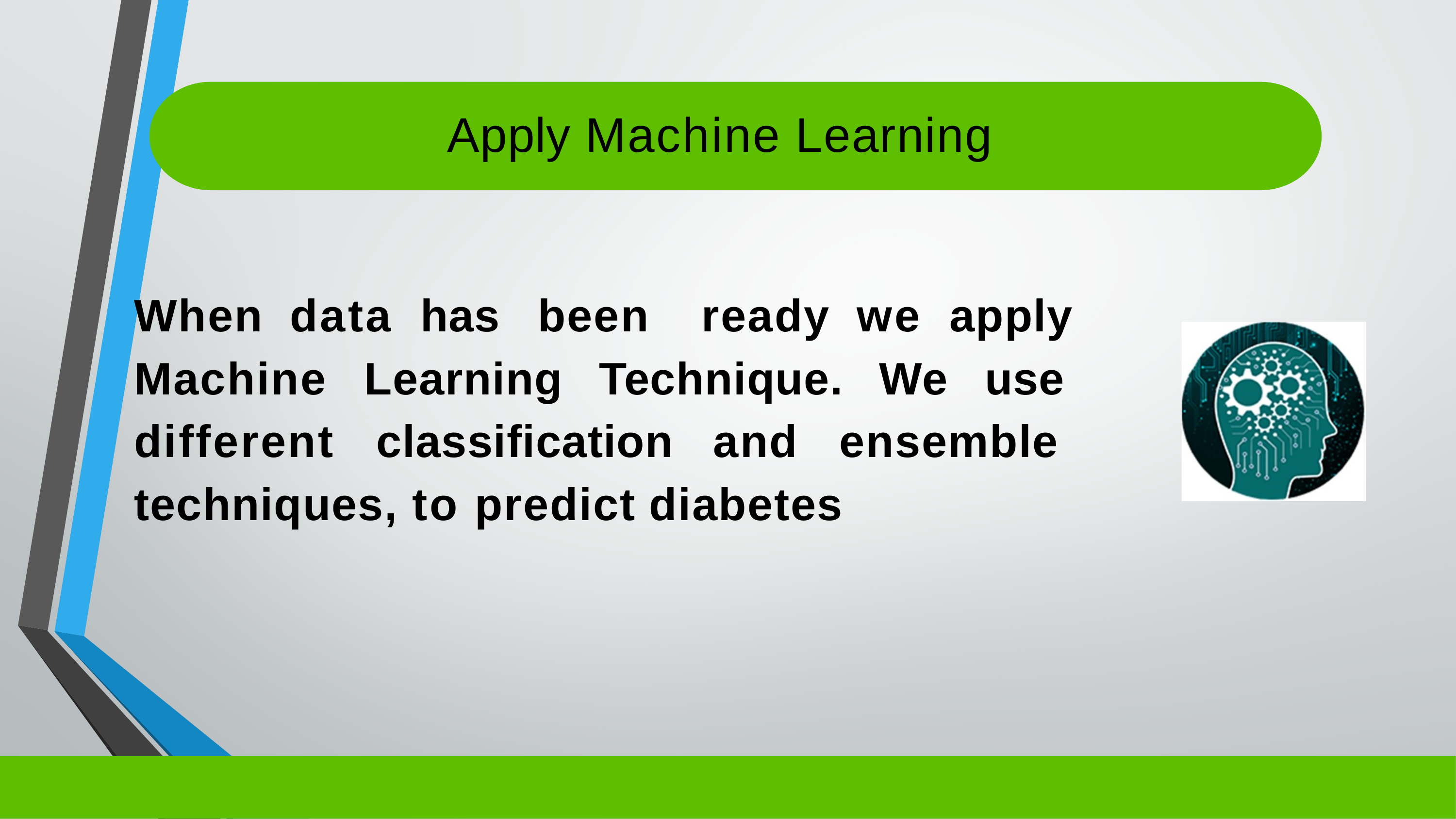

# Apply Machine Learning
When data has been  ready we apply  Machine Learning Technique. We use  different classification and ensemble  techniques, to predict diabetes